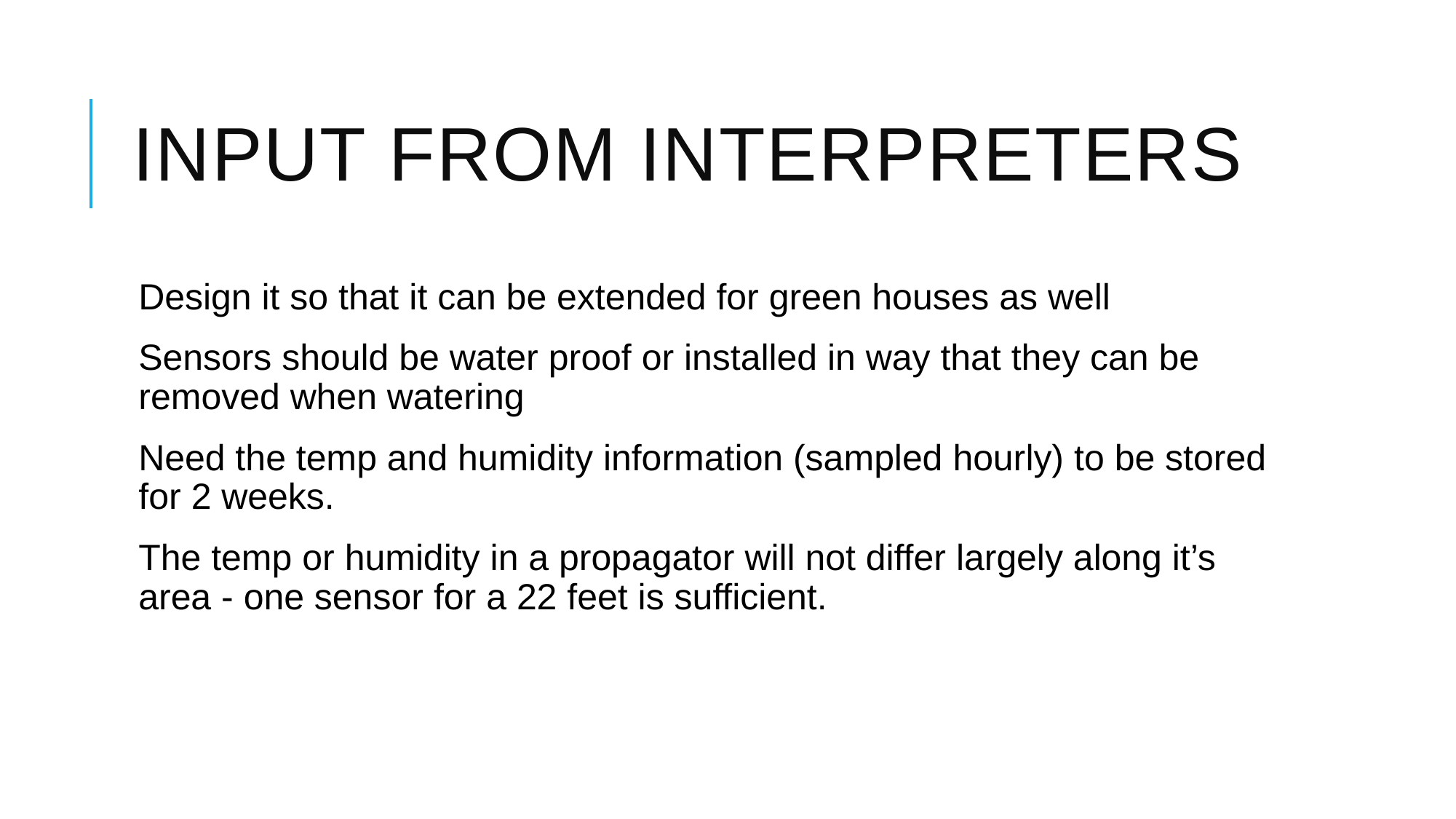

# Input from Interpreters
Design it so that it can be extended for green houses as well
Sensors should be water proof or installed in way that they can be removed when watering
Need the temp and humidity information (sampled hourly) to be stored for 2 weeks.
The temp or humidity in a propagator will not differ largely along it’s area - one sensor for a 22 feet is sufficient.